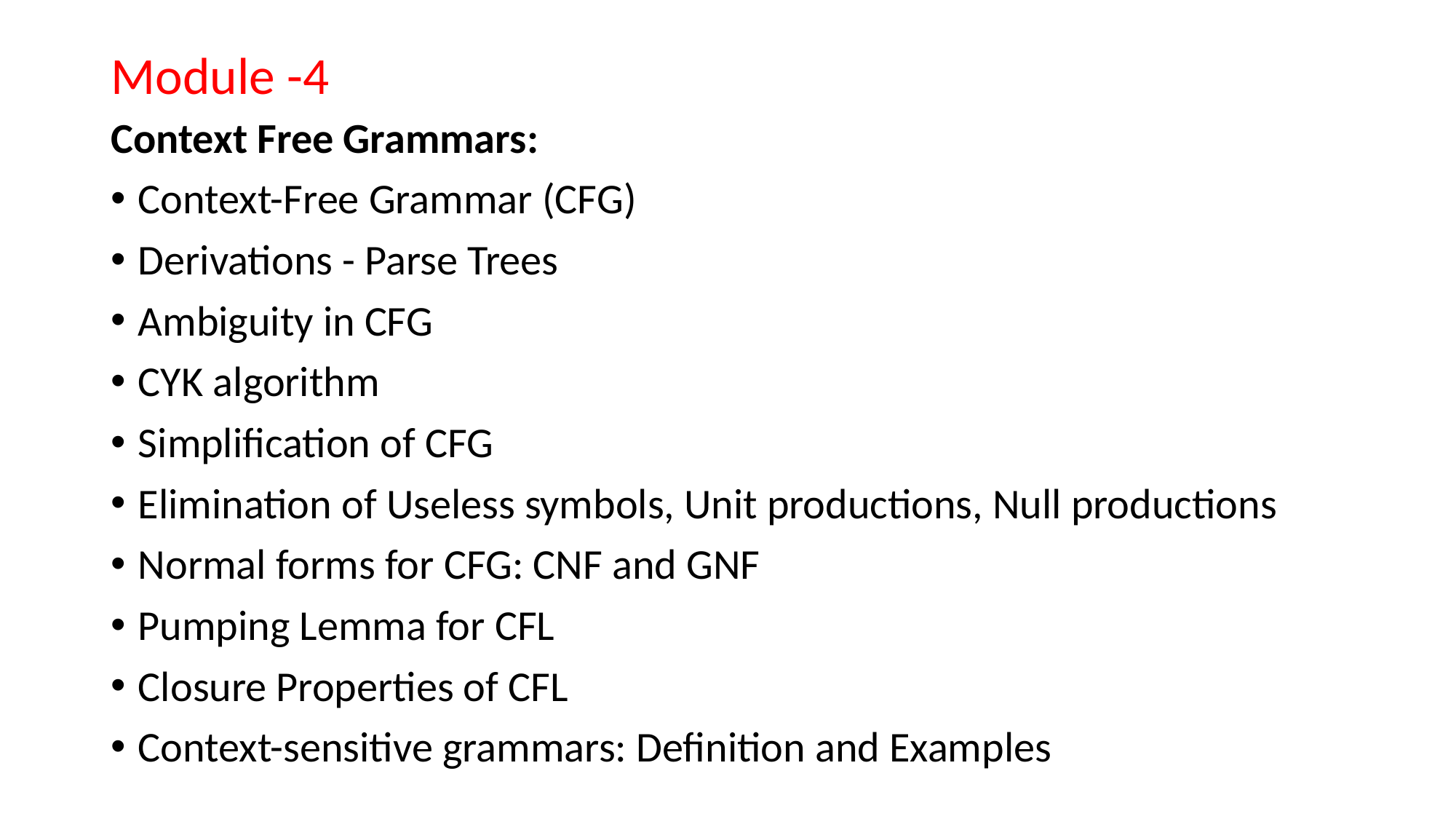

# Module -4
Context Free Grammars:
Context-Free Grammar (CFG)
Derivations - Parse Trees
Ambiguity in CFG
CYK algorithm
Simplification of CFG
Elimination of Useless symbols, Unit productions, Null productions
Normal forms for CFG: CNF and GNF
Pumping Lemma for CFL
Closure Properties of CFL
Context-sensitive grammars: Definition and Examples